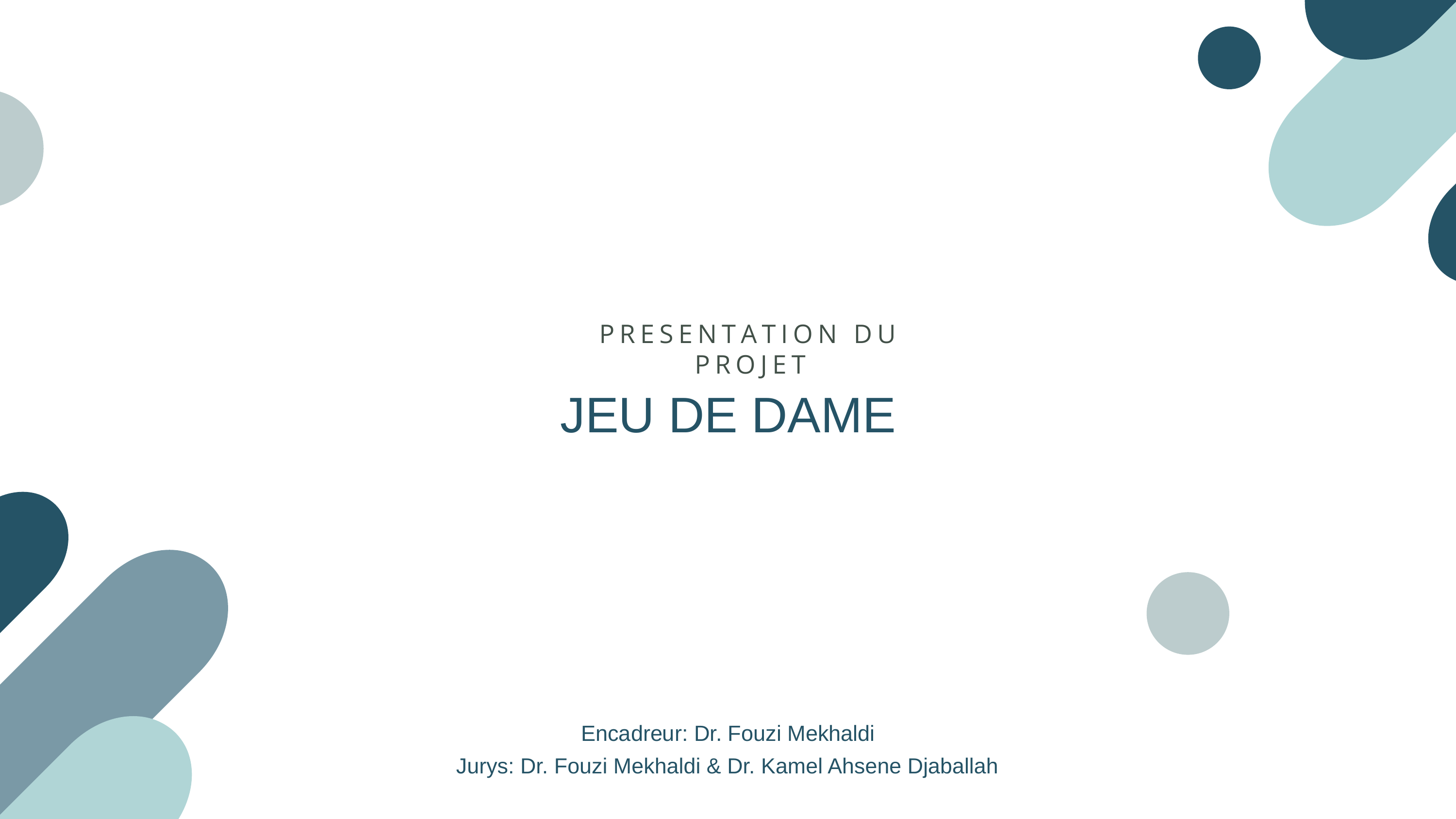

PRESENTATION DU PROJET
JEU DE DAME

Encadreur: Dr. Fouzi Mekhaldi
Jurys: Dr. Fouzi Mekhaldi & Dr. Kamel Ahsene Djaballah